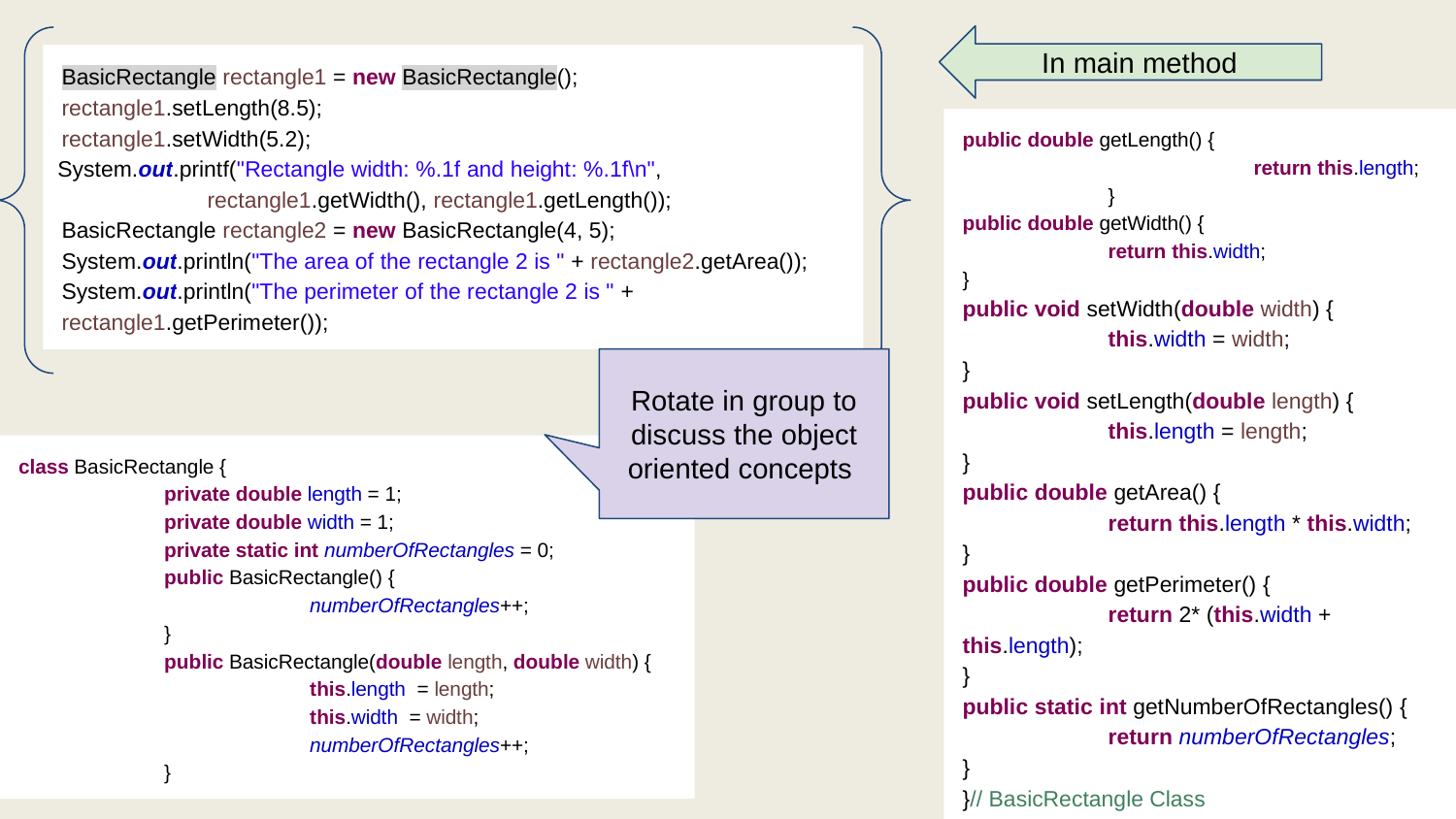

In main method

BasicRectangle rectangle1 = new BasicRectangle();
rectangle1.setLength(8.5);
rectangle1.setWidth(5.2);
System.out.printf("Rectangle width: %.1f and height: %.1f\n",
	rectangle1.getWidth(), rectangle1.getLength());
BasicRectangle rectangle2 = new BasicRectangle(4, 5);
System.out.println("The area of the rectangle 2 is " + rectangle2.getArea());
System.out.println("The perimeter of the rectangle 2 is " + rectangle1.getPerimeter());
public double getLength() {
		return this.length;
	}
public double getWidth() {
	return this.width;
}
public void setWidth(double width) {
	this.width = width;
}
public void setLength(double length) {
	this.length = length;
}
public double getArea() {
	return this.length * this.width;
}
public double getPerimeter() {
	return 2* (this.width + this.length);
}
public static int getNumberOfRectangles() {
 	return numberOfRectangles;
}
}// BasicRectangle Class
Rotate in group to discuss the object oriented concepts
class BasicRectangle {
	private double length = 1;
	private double width = 1;
	private static int numberOfRectangles = 0;
	public BasicRectangle() {
		numberOfRectangles++;
	}
	public BasicRectangle(double length, double width) {
		this.length  = length;
		this.width  = width;
		numberOfRectangles++;
	}